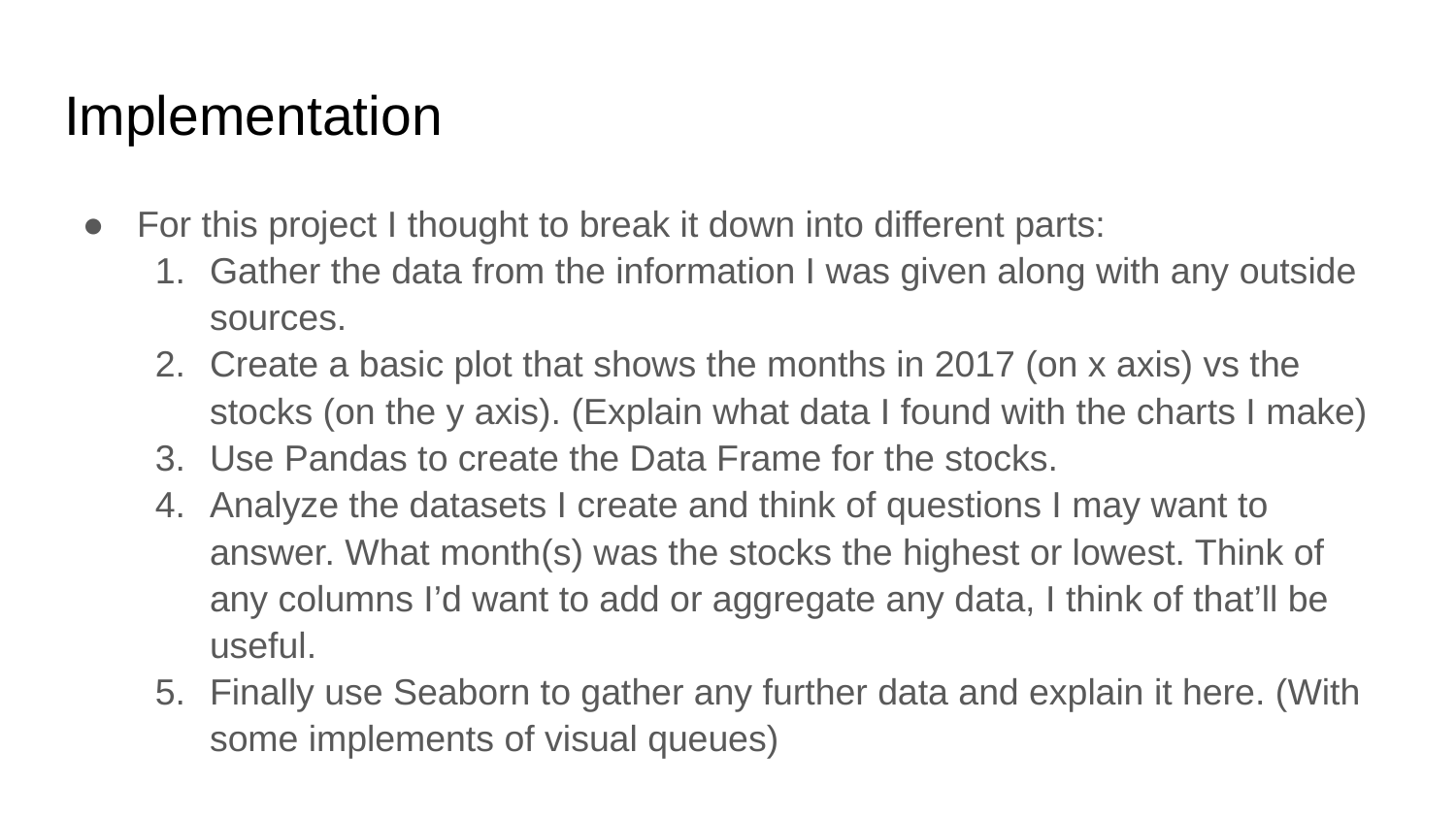

# Implementation
For this project I thought to break it down into different parts:
Gather the data from the information I was given along with any outside sources.
Create a basic plot that shows the months in 2017 (on x axis) vs the stocks (on the y axis). (Explain what data I found with the charts I make)
Use Pandas to create the Data Frame for the stocks.
Analyze the datasets I create and think of questions I may want to answer. What month(s) was the stocks the highest or lowest. Think of any columns I’d want to add or aggregate any data, I think of that’ll be useful.
Finally use Seaborn to gather any further data and explain it here. (With some implements of visual queues)